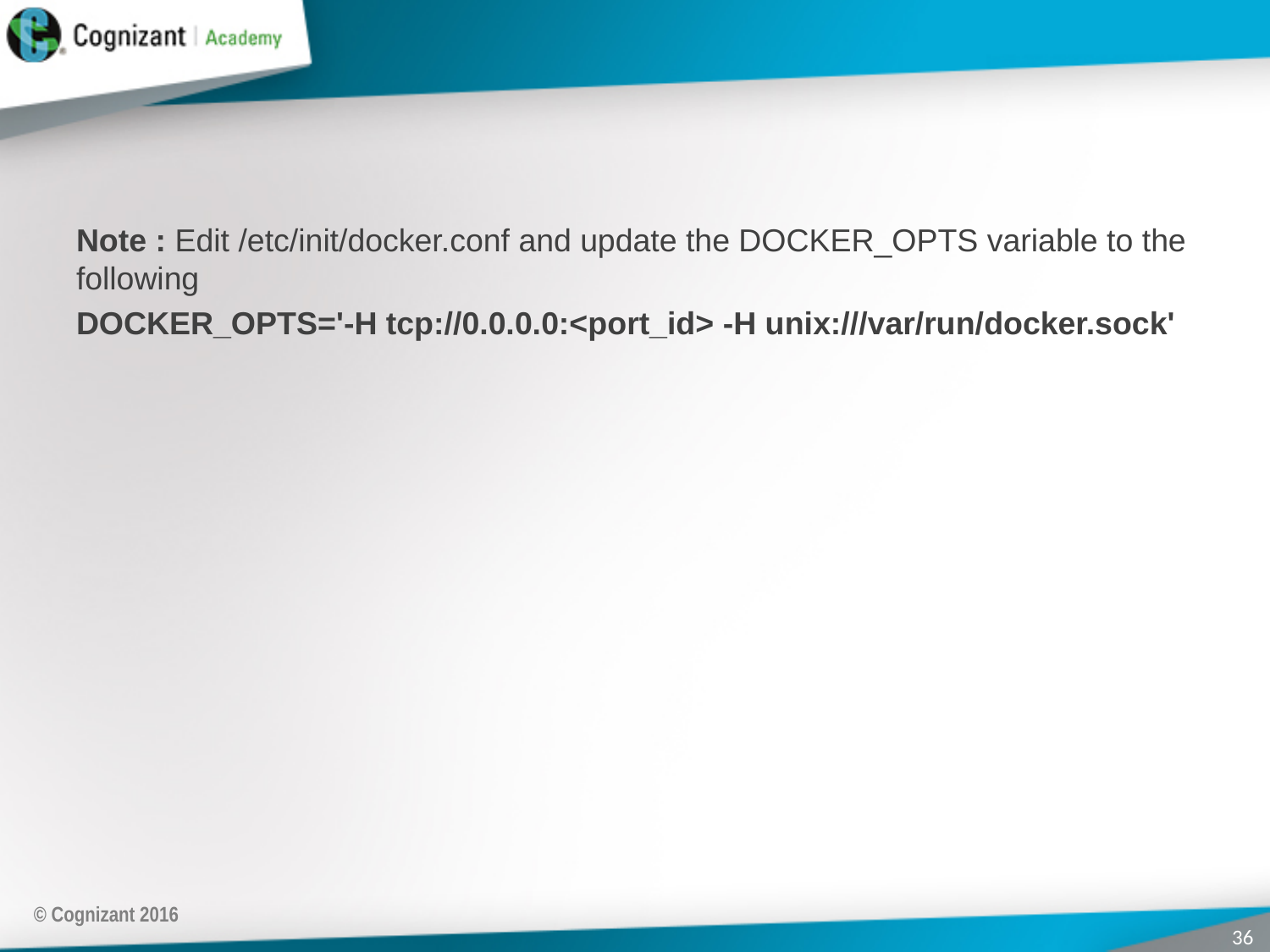

Note : Edit /etc/init/docker.conf and update the DOCKER_OPTS variable to the following
DOCKER_OPTS='-H tcp://0.0.0.0:<port_id> -H unix:///var/run/docker.sock'

© Cognizant 2016
36